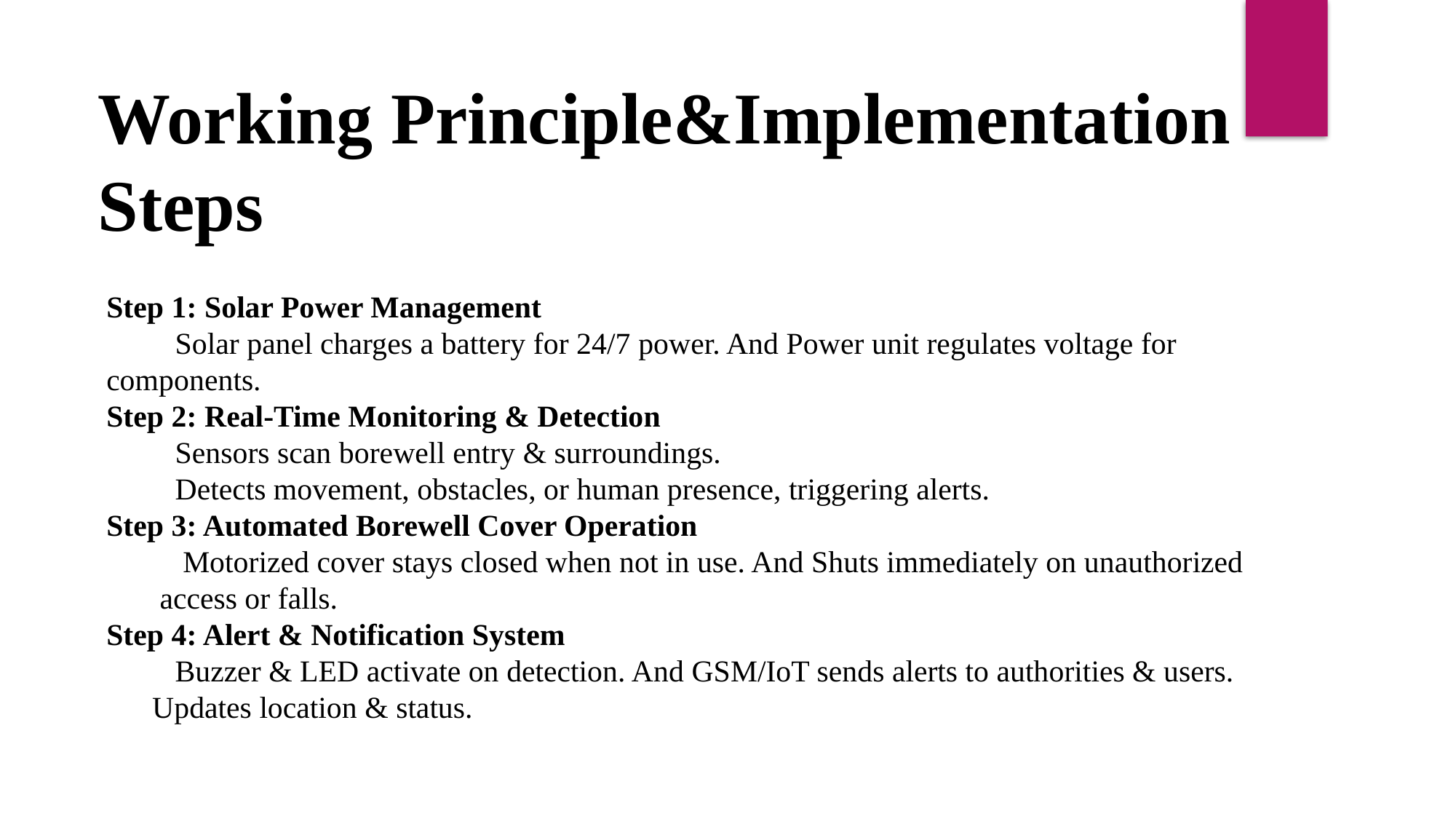

Working Principle&Implementation Steps

Step 1: Solar Power Management
         Solar panel charges a battery for 24/7 power. And Power unit regulates voltage for components.
Step 2: Real-Time Monitoring & Detection
         Sensors scan borewell entry & surroundings.
         Detects movement, obstacles, or human presence, triggering alerts.
Step 3: Automated Borewell Cover Operation
          Motorized cover stays closed when not in use. And Shuts immediately on unauthorized          access or falls.
Step 4: Alert & Notification System
         Buzzer & LED activate on detection. And GSM/IoT sends alerts to authorities & users.
      Updates location & status.